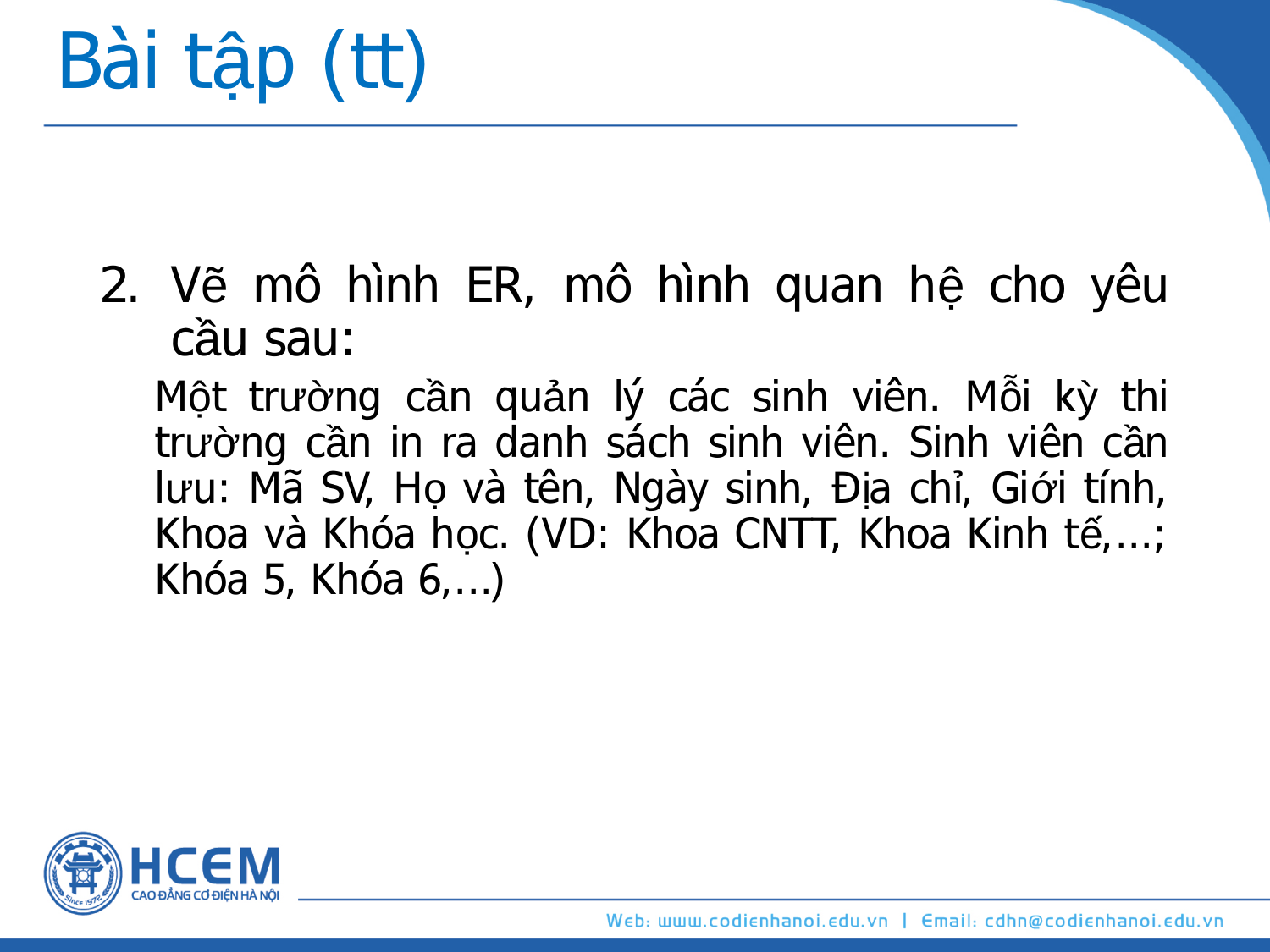

# Bài tập (tt)
Vẽ mô hình ER, mô hình quan hệ cho yêu cầu sau:
Một trường cần quản lý các sinh viên. Mỗi kỳ thi trường cần in ra danh sách sinh viên. Sinh viên cần lưu: Mã SV, Họ và tên, Ngày sinh, Địa chỉ, Giới tính, Khoa và Khóa học. (VD: Khoa CNTT, Khoa Kinh tế,...; Khóa 5, Khóa 6,...)